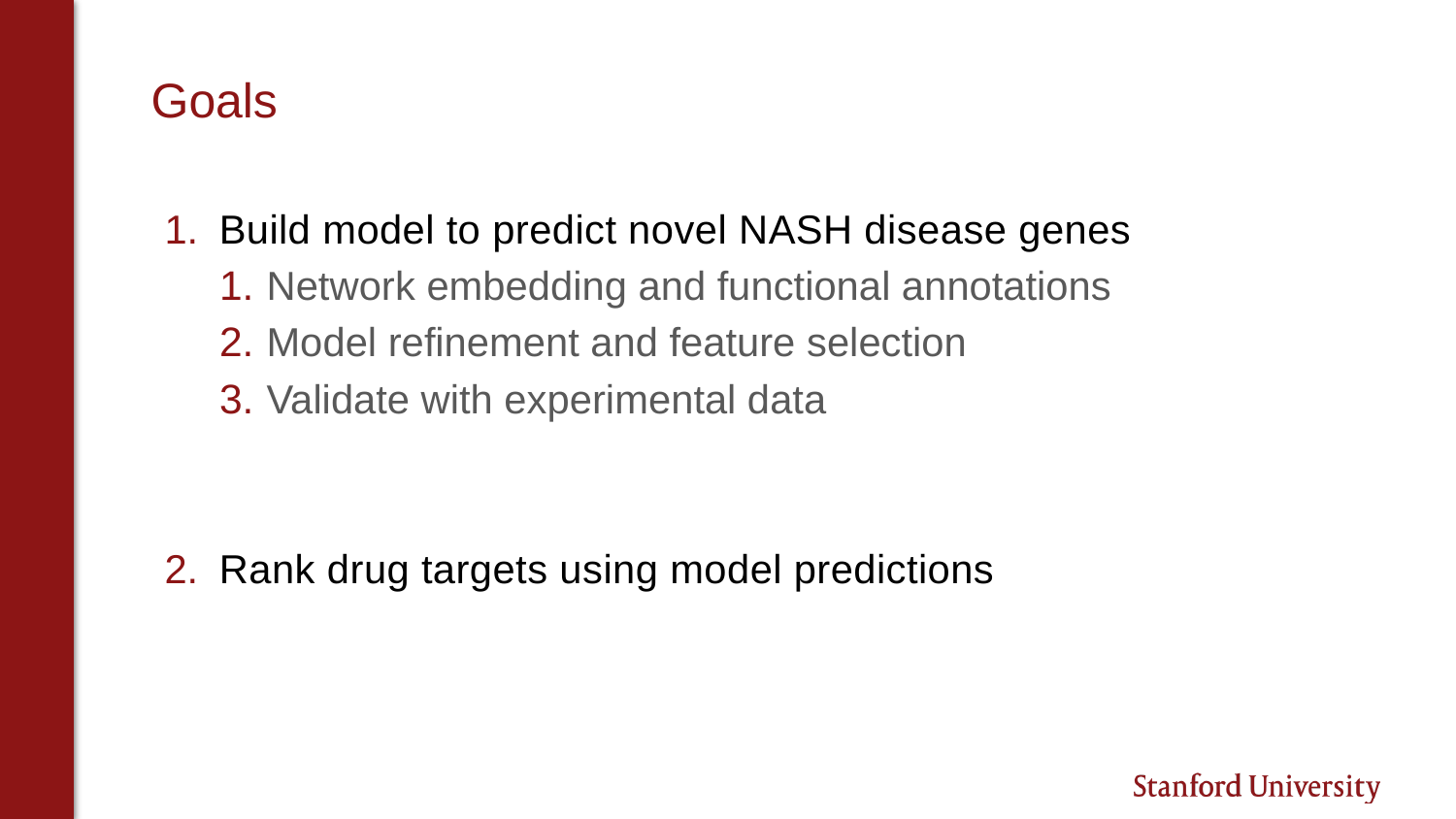

# Goals
Build model to predict novel NASH disease genes
 Network embedding and functional annotations
 Model refinement and feature selection
 Validate with experimental data

Rank drug targets using model predictions